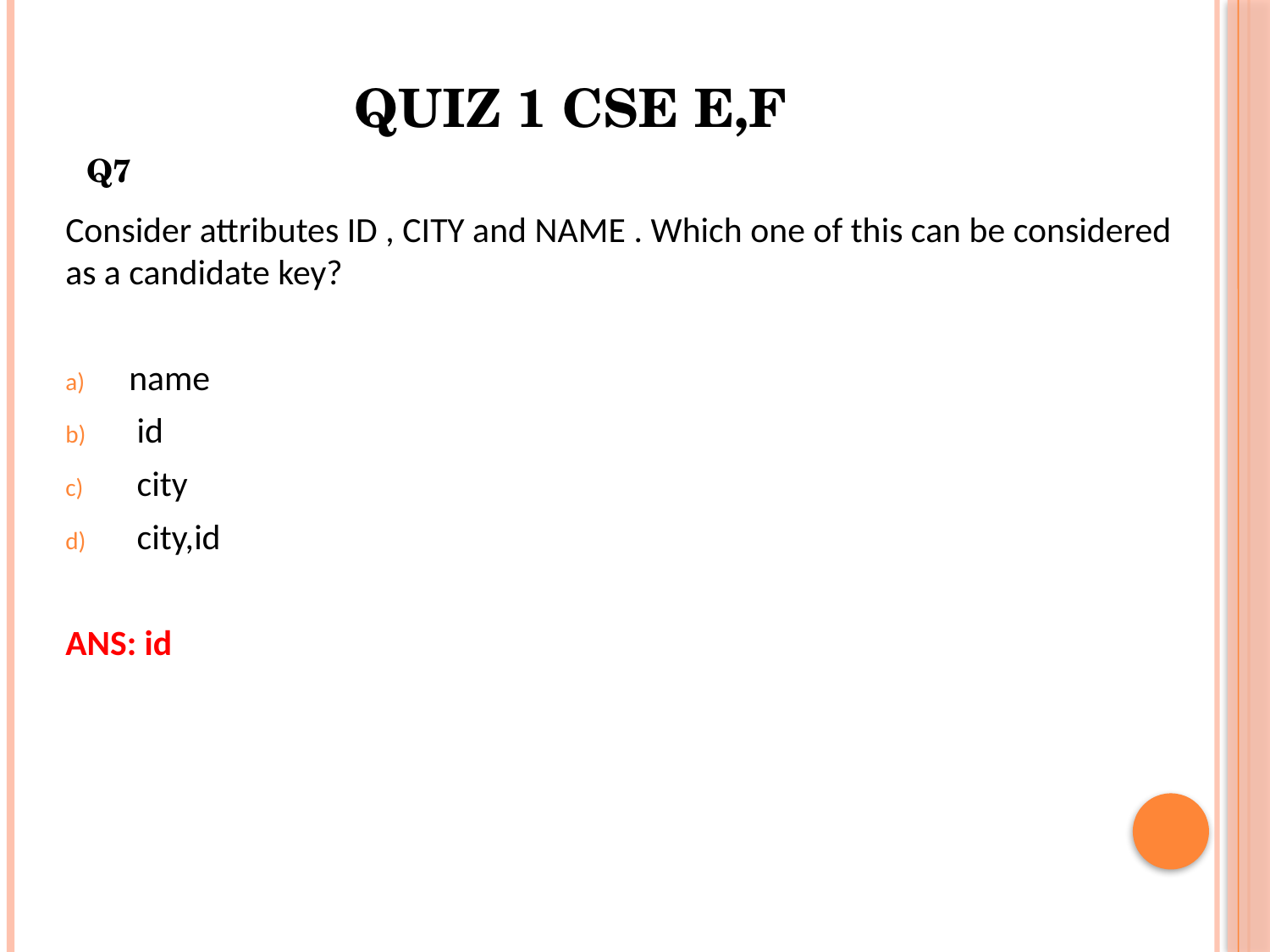

# Quiz 1 CSE E,F
Q7
Consider attributes ID , CITY and NAME . Which one of this can be considered as a candidate key?

name
 id
 city
 city,id

ANS: id